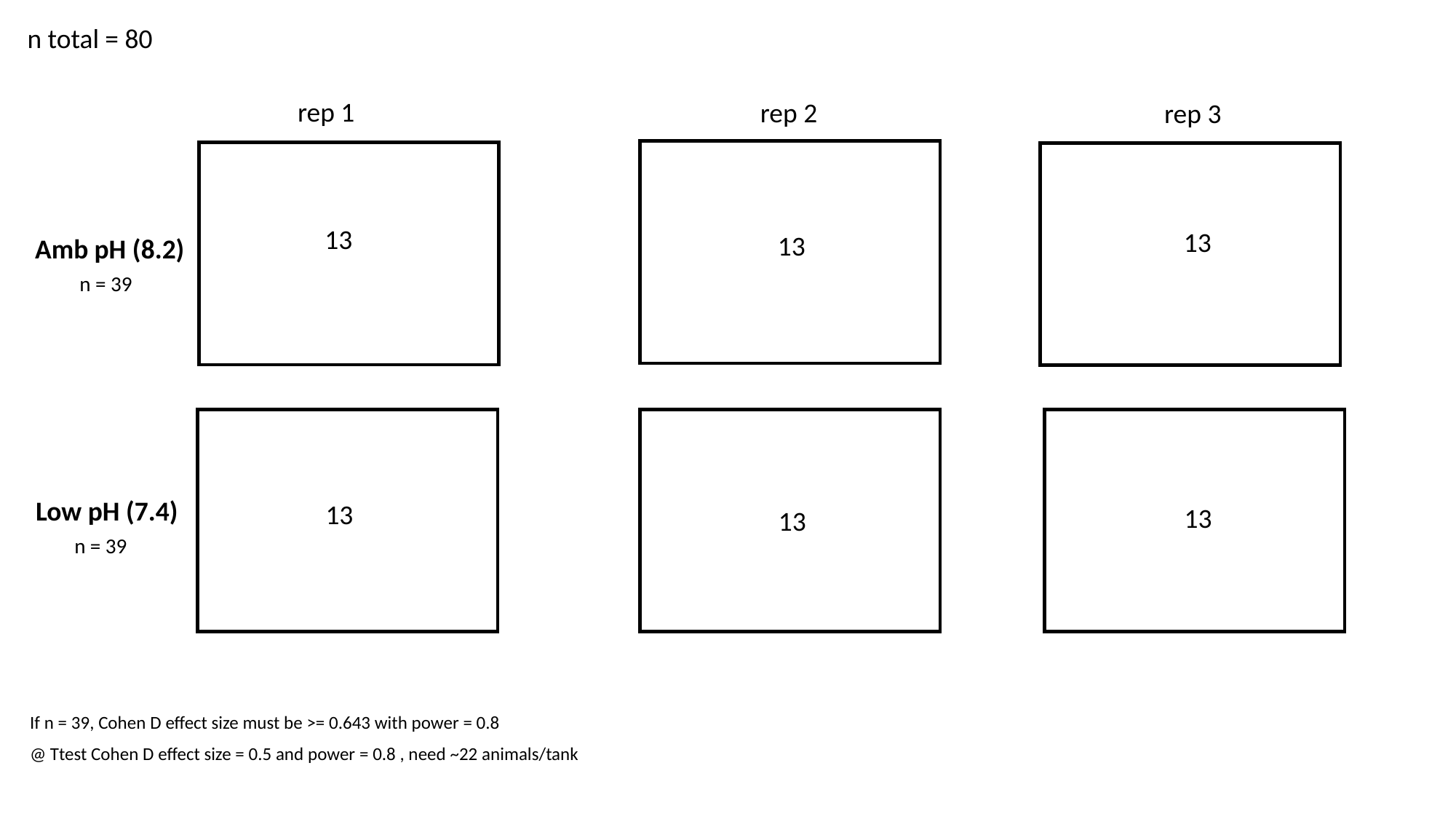

n total = 80
rep 1
rep 2
rep 3

13
13
13
Amb pH (8.2)
n = 39

Low pH (7.4)
13
13
13
n = 39
If n = 39, Cohen D effect size must be >= 0.643 with power = 0.8
@ Ttest Cohen D effect size = 0.5 and power = 0.8 , need ~22 animals/tank